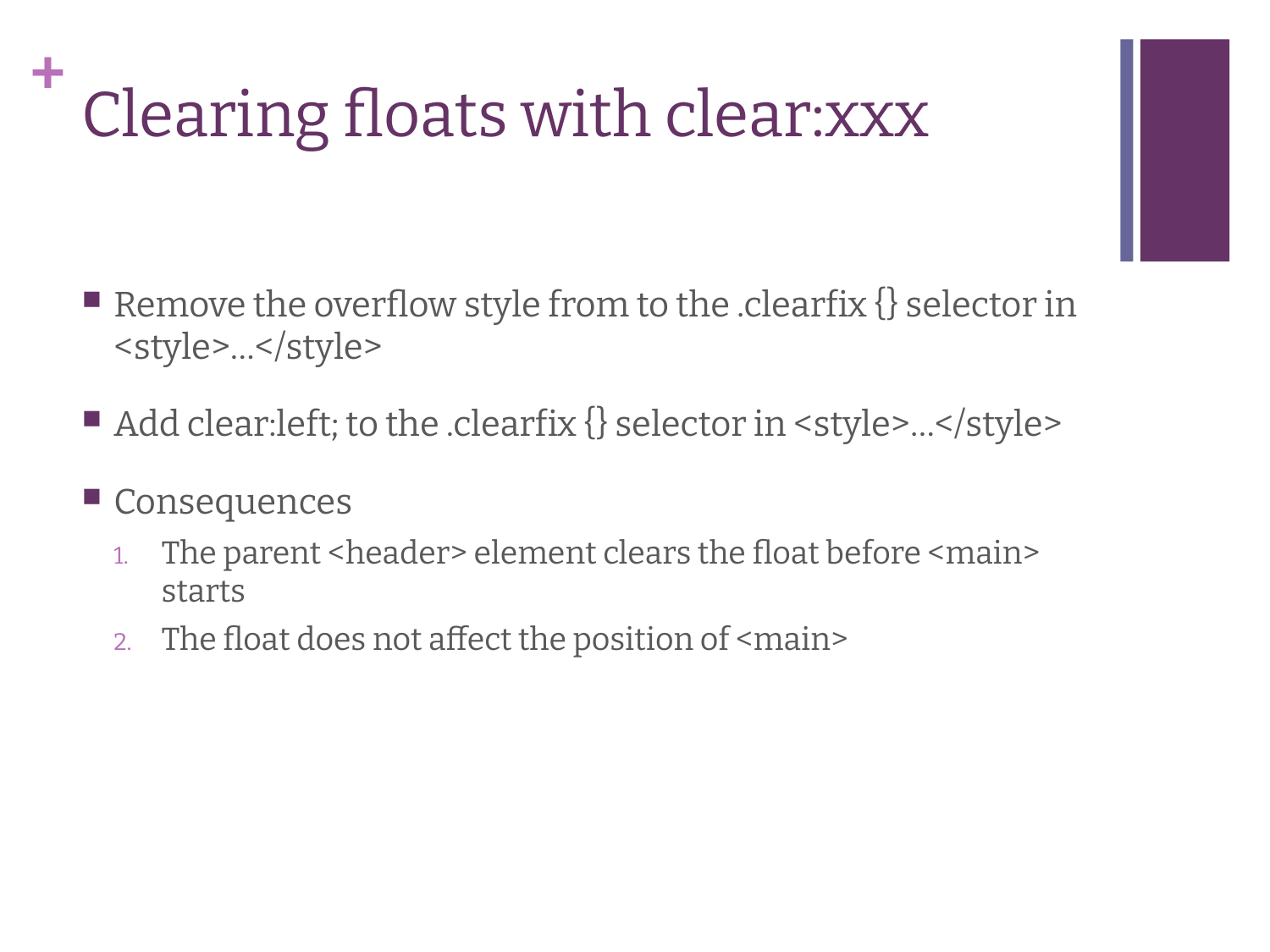

# Clearing floats with clear:xxx
Remove the overflow style from to the .clearfix {} selector in <style>…</style>
Add clear:left; to the .clearfix {} selector in <style>…</style>
Consequences
The parent <header> element clears the float before <main> starts
The float does not affect the position of <main>